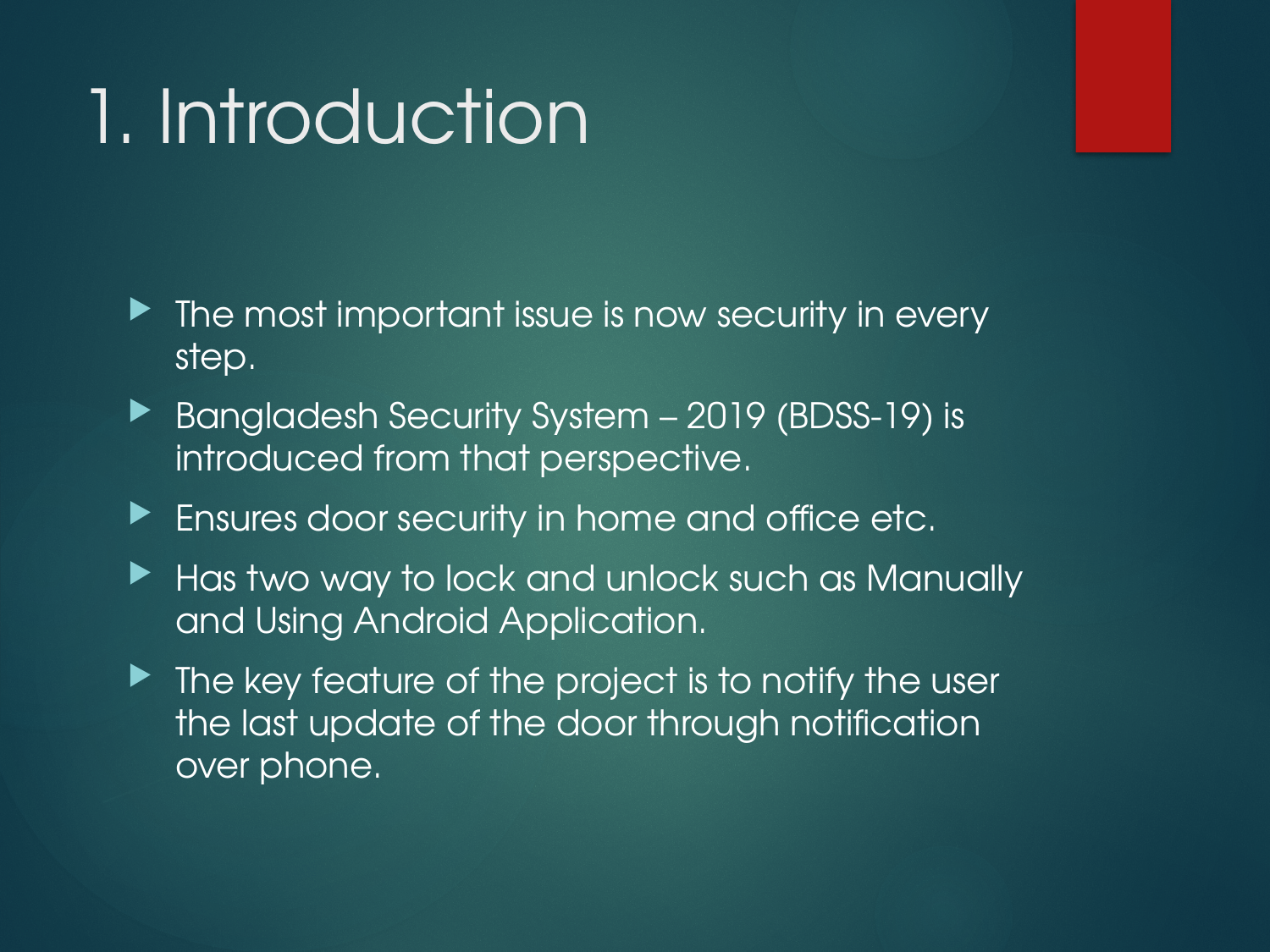

# 1. Introduction
The most important issue is now security in every step.
Bangladesh Security System – 2019 (BDSS-19) is introduced from that perspective.
Ensures door security in home and office etc.
Has two way to lock and unlock such as Manually and Using Android Application.
The key feature of the project is to notify the user the last update of the door through notification over phone.